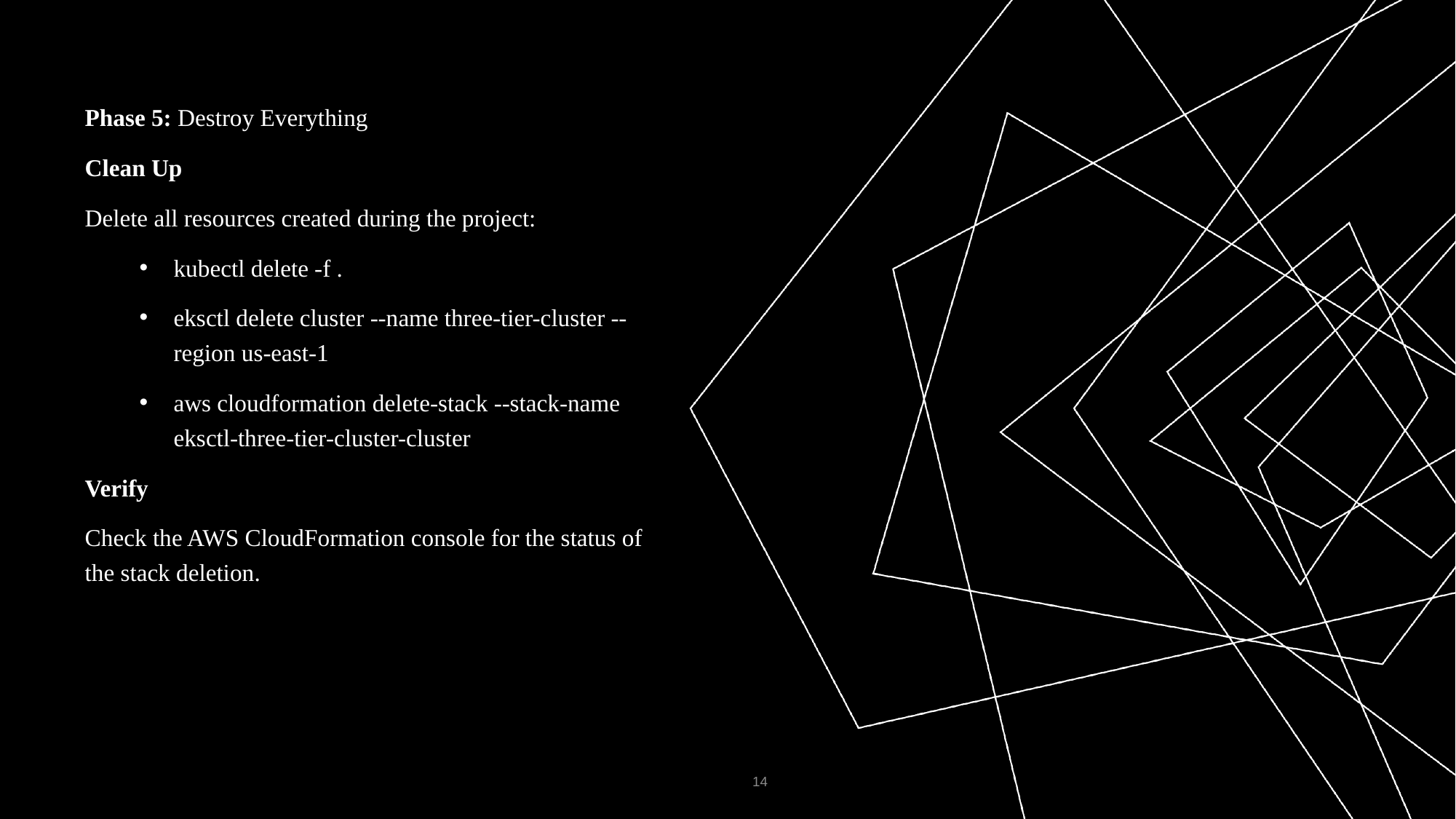

Phase 5: Destroy Everything
Clean Up
Delete all resources created during the project:
kubectl delete -f .
eksctl delete cluster --name three-tier-cluster --region us-east-1
aws cloudformation delete-stack --stack-name eksctl-three-tier-cluster-cluster
Verify
Check the AWS CloudFormation console for the status of the stack deletion.

14